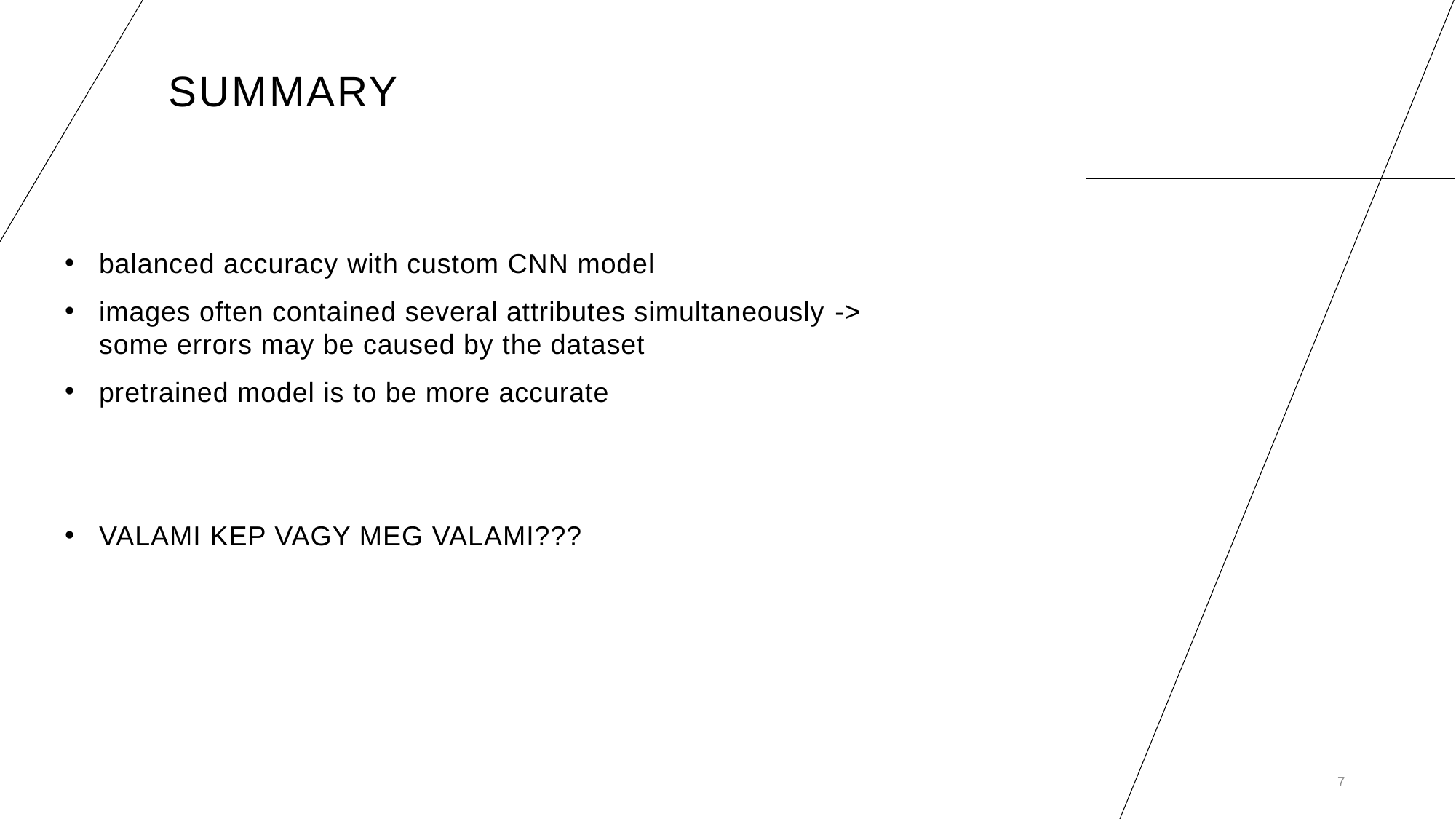

# Summary
balanced accuracy with custom CNN model
images often contained several attributes simultaneously -> some errors may be caused by the dataset
pretrained model is to be more accurate

VALAMI KEP VAGY MEG VALAMI???

7